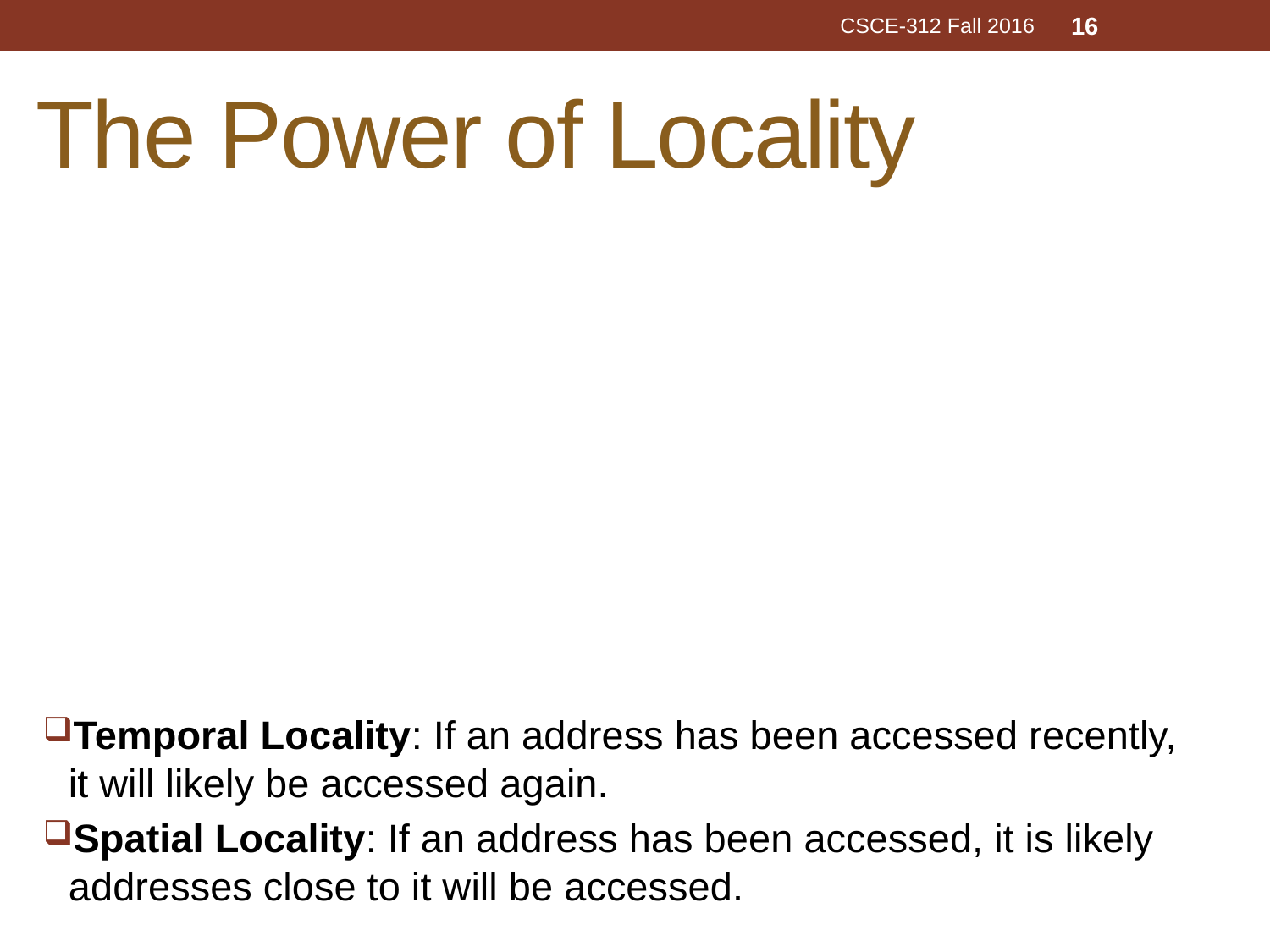

CSCE-312 Fall 2016
16
# The Power of Locality
Temporal Locality: If an address has been accessed recently, it will likely be accessed again.
Spatial Locality: If an address has been accessed, it is likely addresses close to it will be accessed.